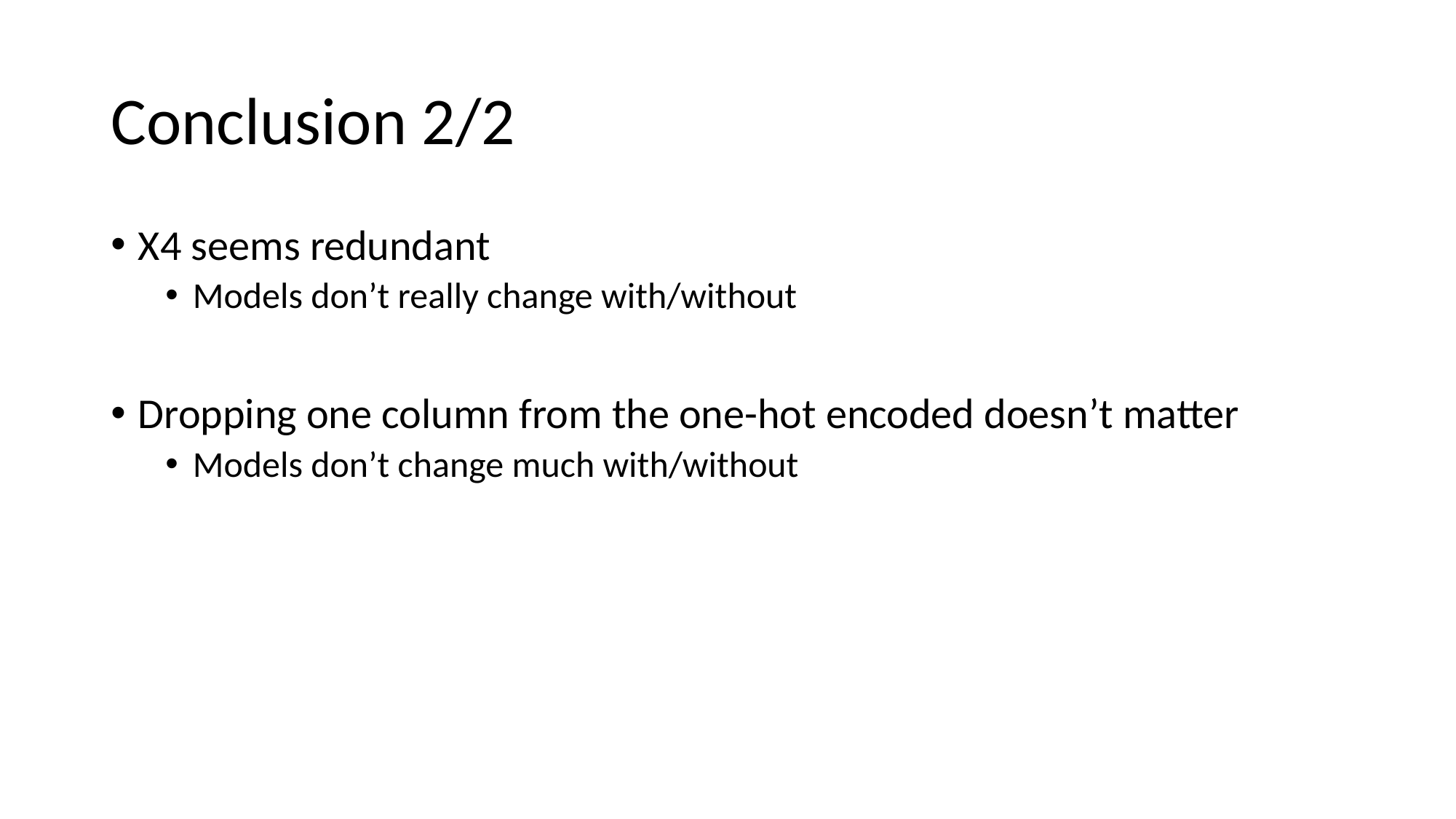

# Conclusion 2/2
X4 seems redundant
Models don’t really change with/without

Dropping one column from the one-hot encoded doesn’t matter
Models don’t change much with/without